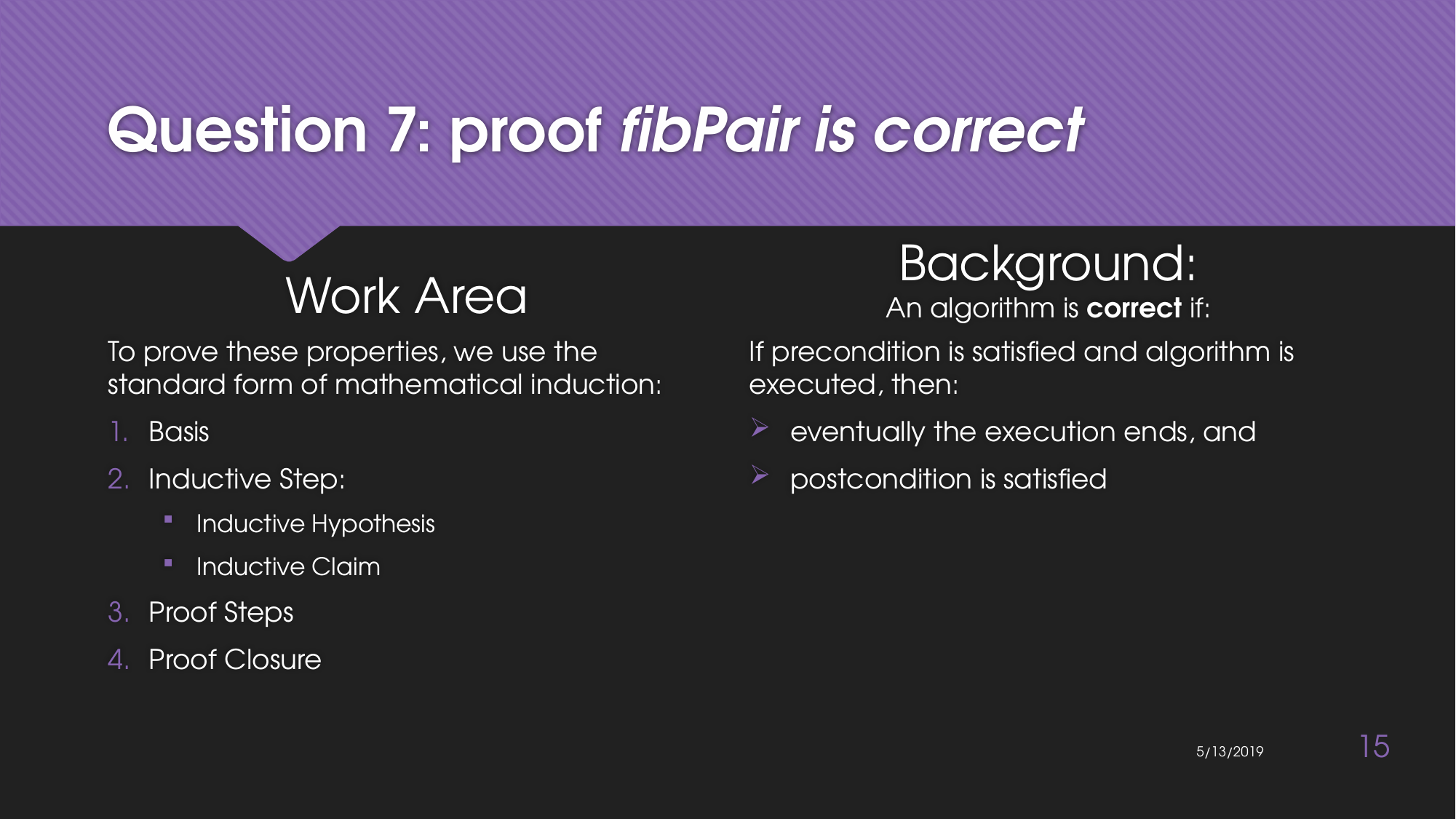

# Question 7: proof fibPair is correct
Work Area
Background:
An algorithm is correct if:
To prove these properties, we use the standard form of mathematical induction:
Basis
Inductive Step:
Inductive Hypothesis
Inductive Claim
Proof Steps
Proof Closure
If precondition is satisfied and algorithm is executed, then:
eventually the execution ends, and
postcondition is satisfied
15
5/13/2019